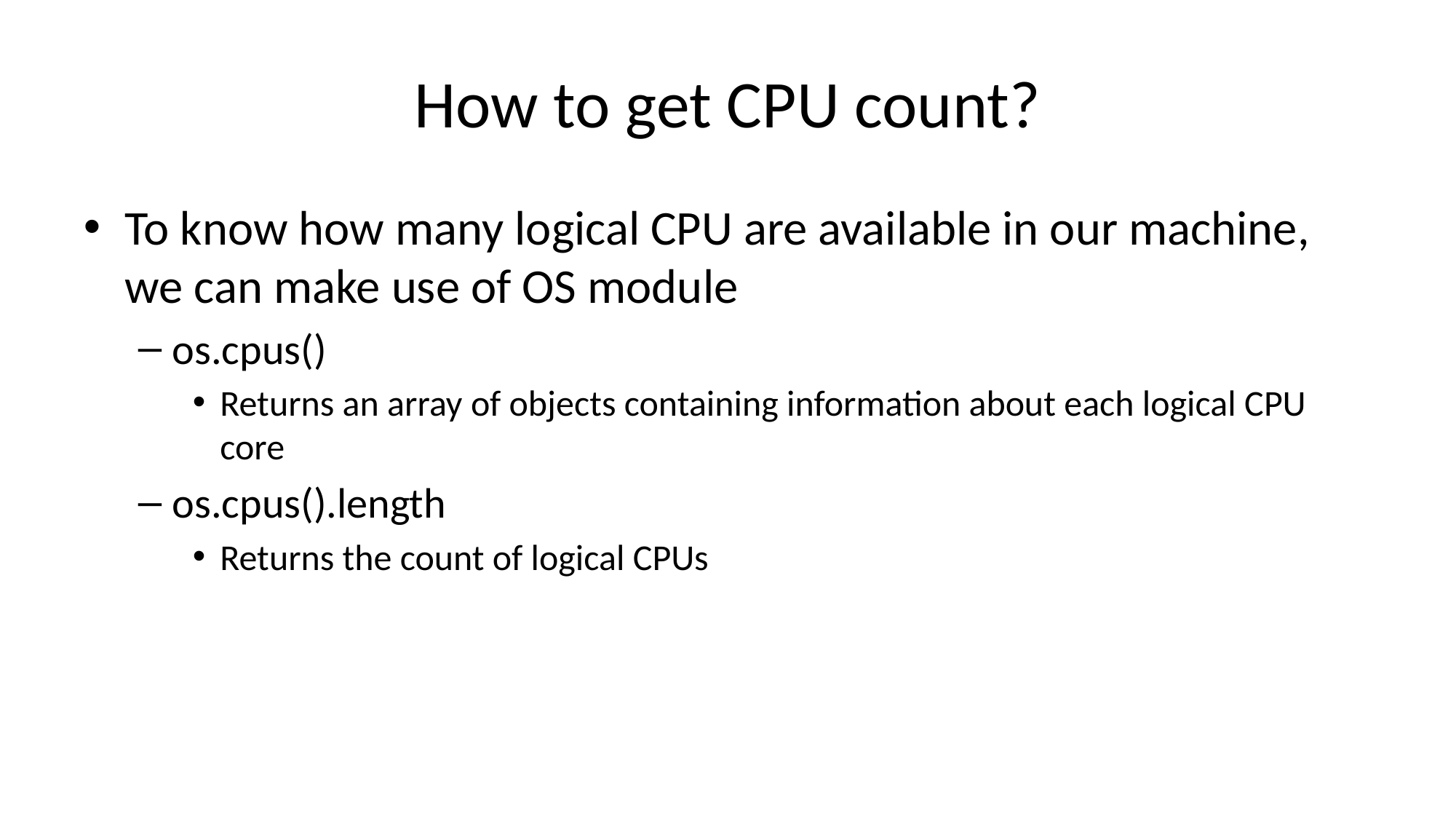

# How to get CPU count?
To know how many logical CPU are available in our machine, we can make use of OS module
os.cpus()
Returns an array of objects containing information about each logical CPU core
os.cpus().length
Returns the count of logical CPUs